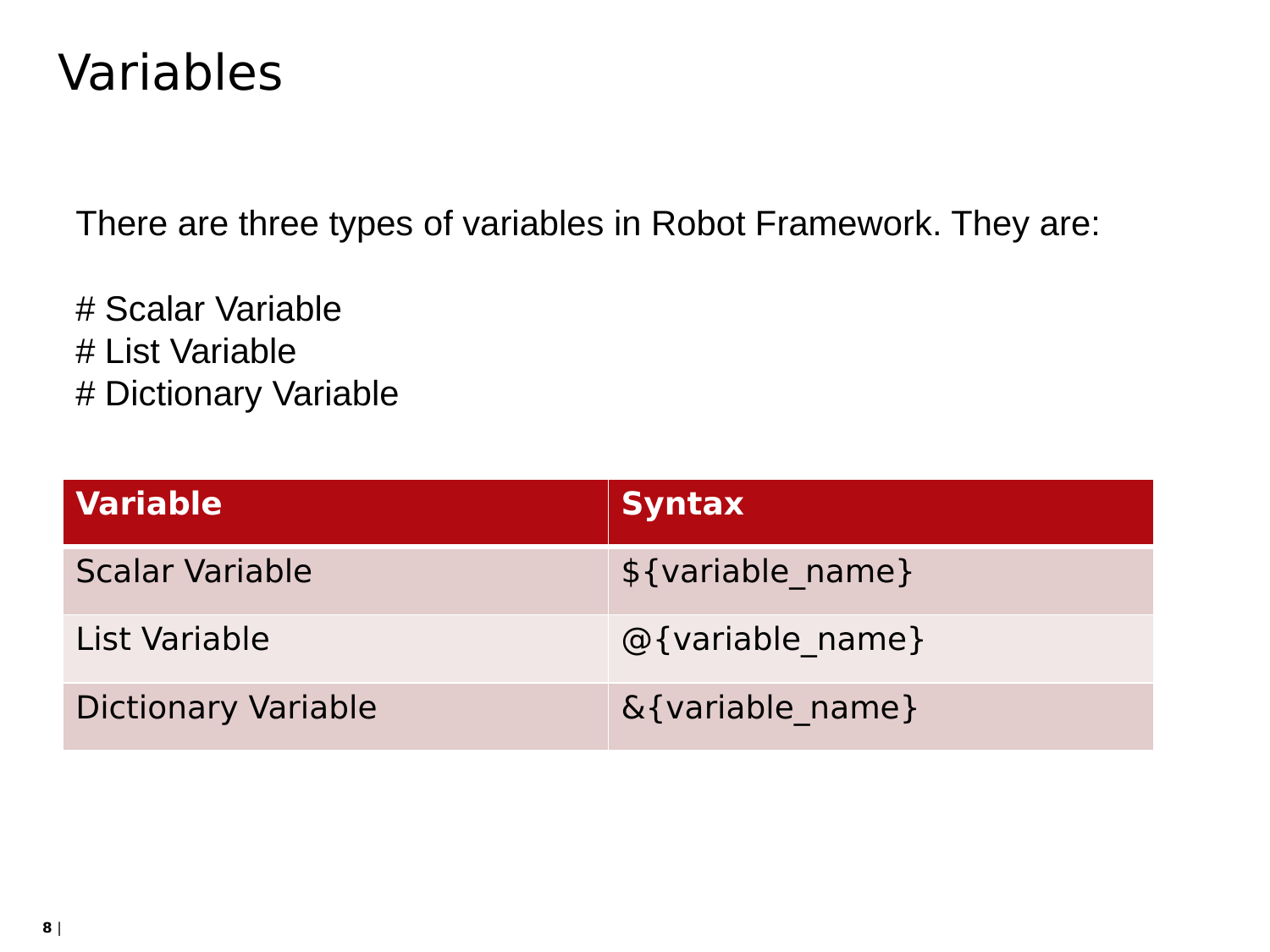

# Variables
There are three types of variables in Robot Framework. They are:

# Scalar Variable
# List Variable
# Dictionary Variable

| Variable | Syntax |
| --- | --- |
| Scalar Variable | ${variable\_name} |
| List Variable | @{variable\_name} |
| Dictionary Variable | &{variable\_name} |